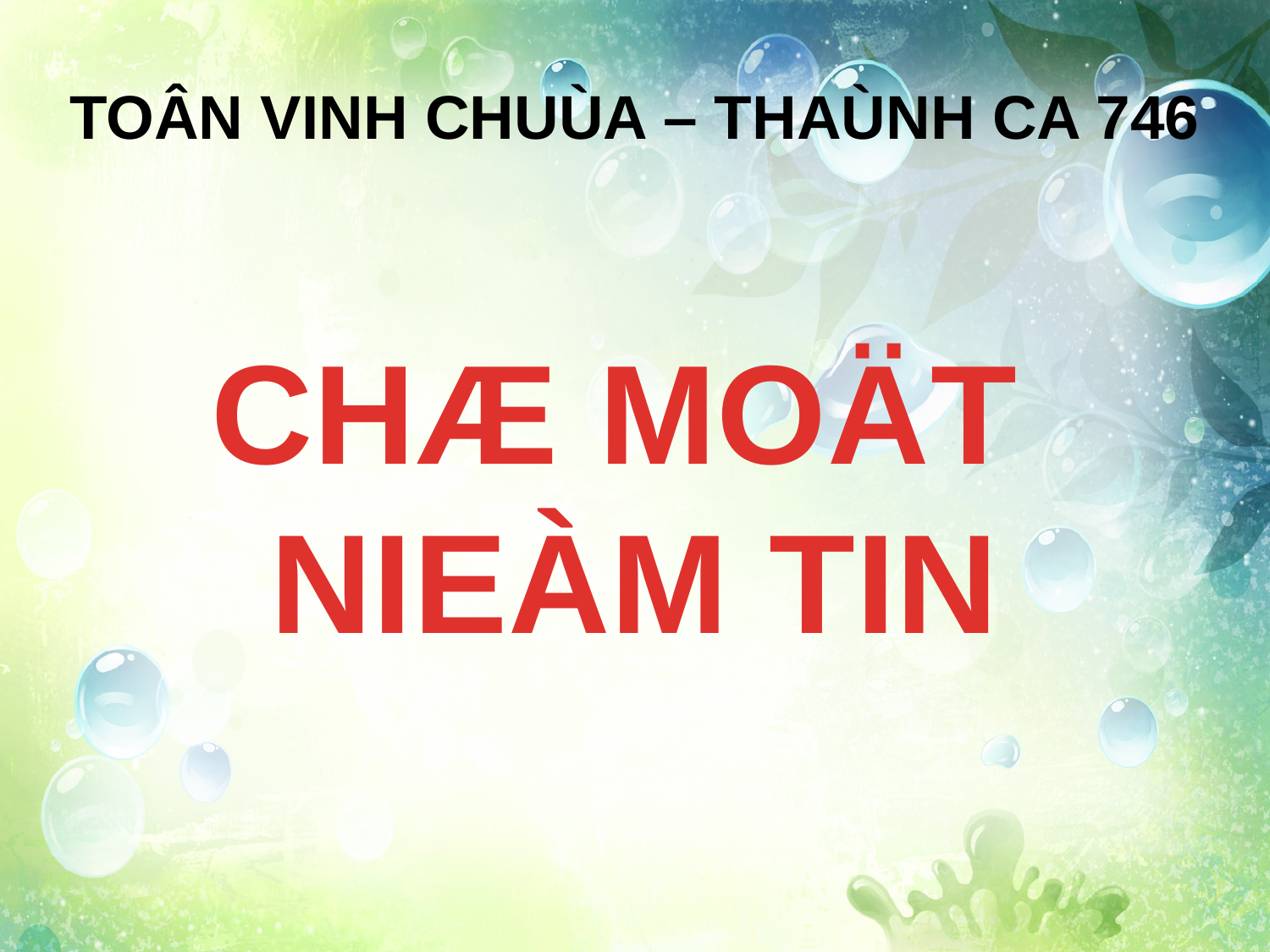

TOÂN VINH CHUÙA – THAÙNH CA 746
CHÆ MOÄT
NIEÀM TIN